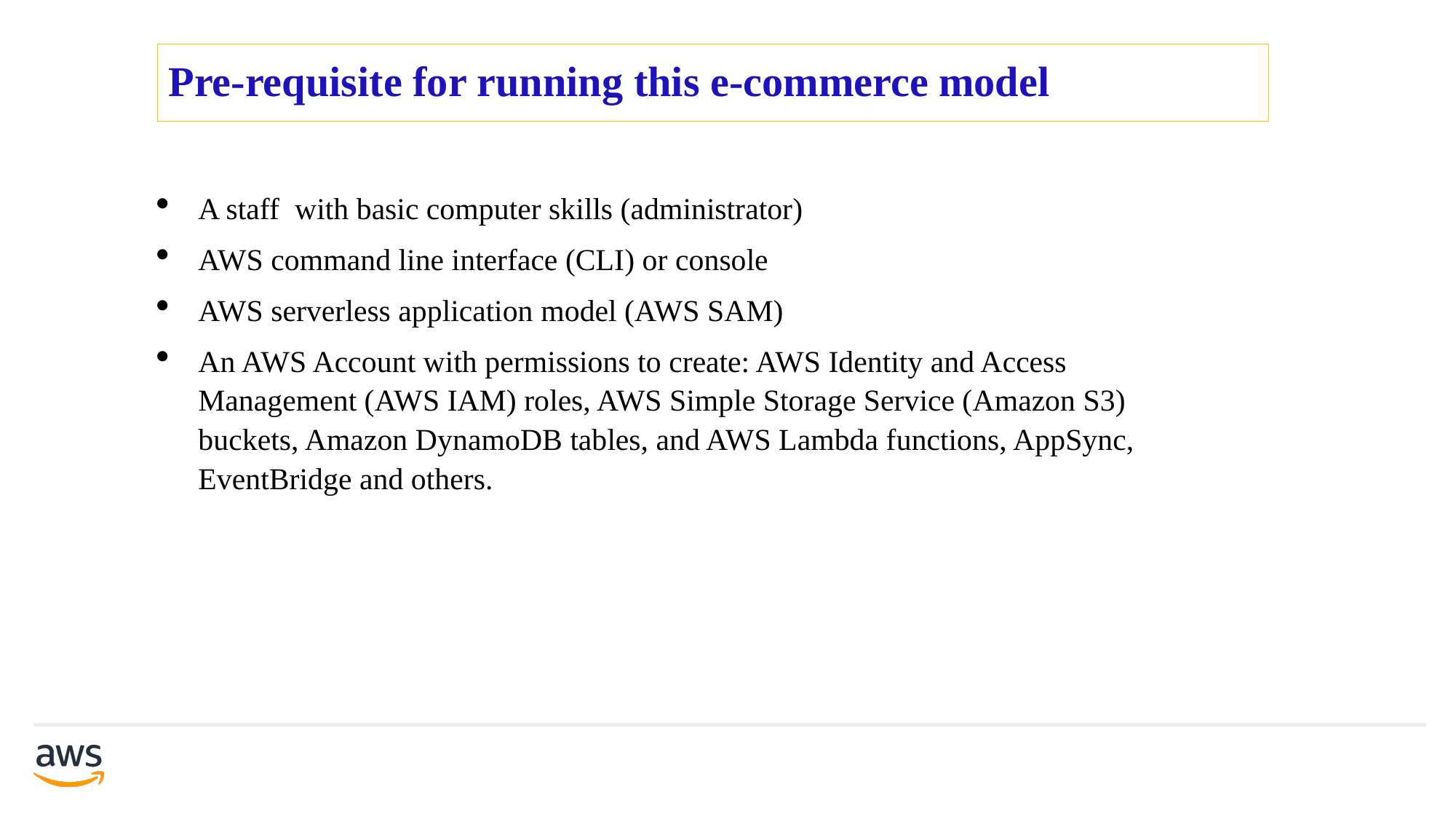

# Pre-requisite for running this e-commerce model
A staff  with basic computer skills (administrator)
AWS command line interface (CLI) or console
AWS serverless application model (AWS SAM)
An AWS Account with permissions to create: AWS Identity and Access Management (AWS IAM) roles, AWS Simple Storage Service (Amazon S3) buckets, Amazon DynamoDB tables, and AWS Lambda functions, AppSync, EventBridge and others.